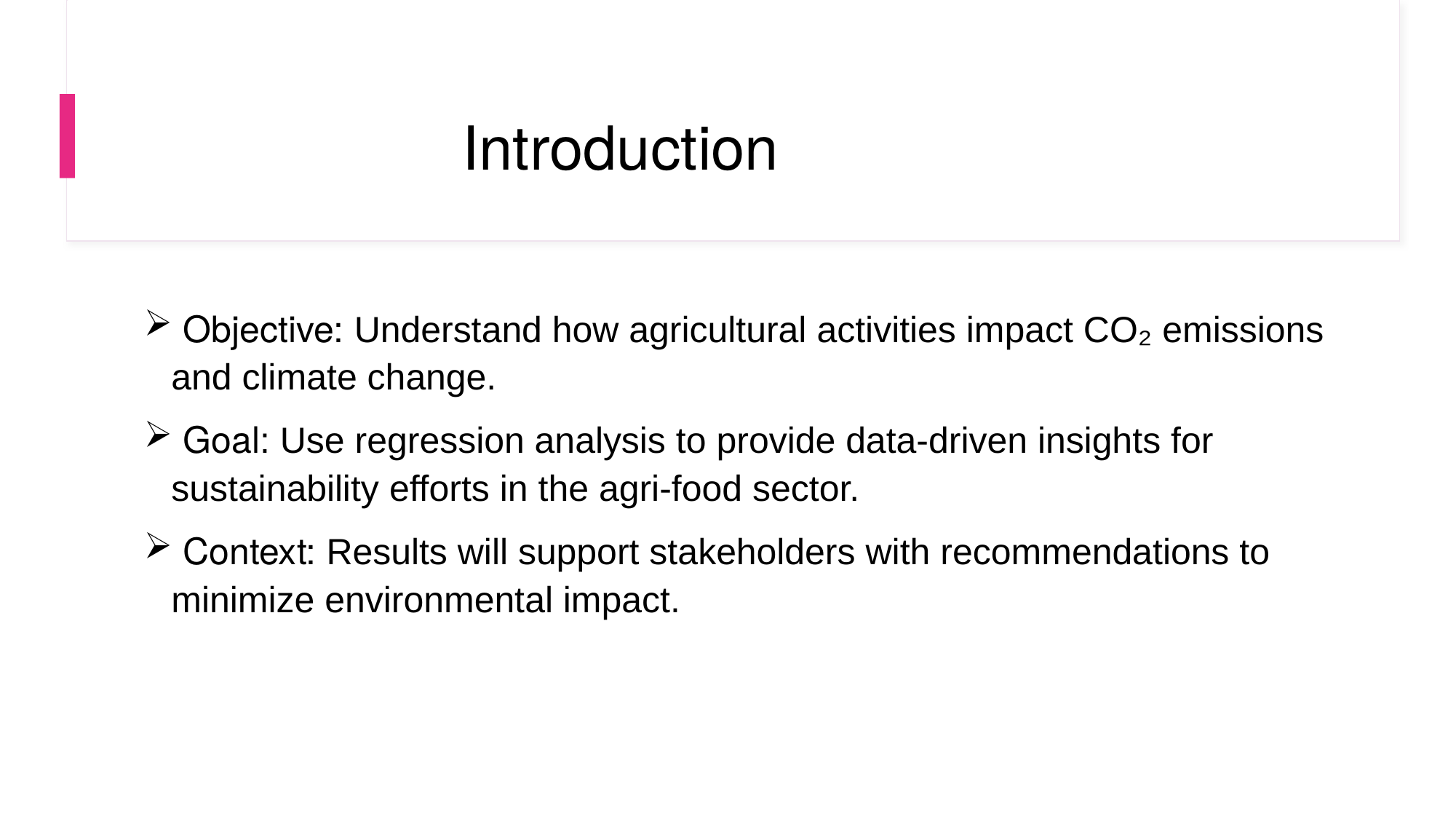

# Presentation Slide Deck Presentation Slide Deck Introduction
 Objective: Understand how agricultural activities impact CO₂ emissions and climate change.
 Goal: Use regression analysis to provide data-driven insights for sustainability efforts in the agri-food sector.
 Context: Results will support stakeholders with recommendations to minimize environmental impact.